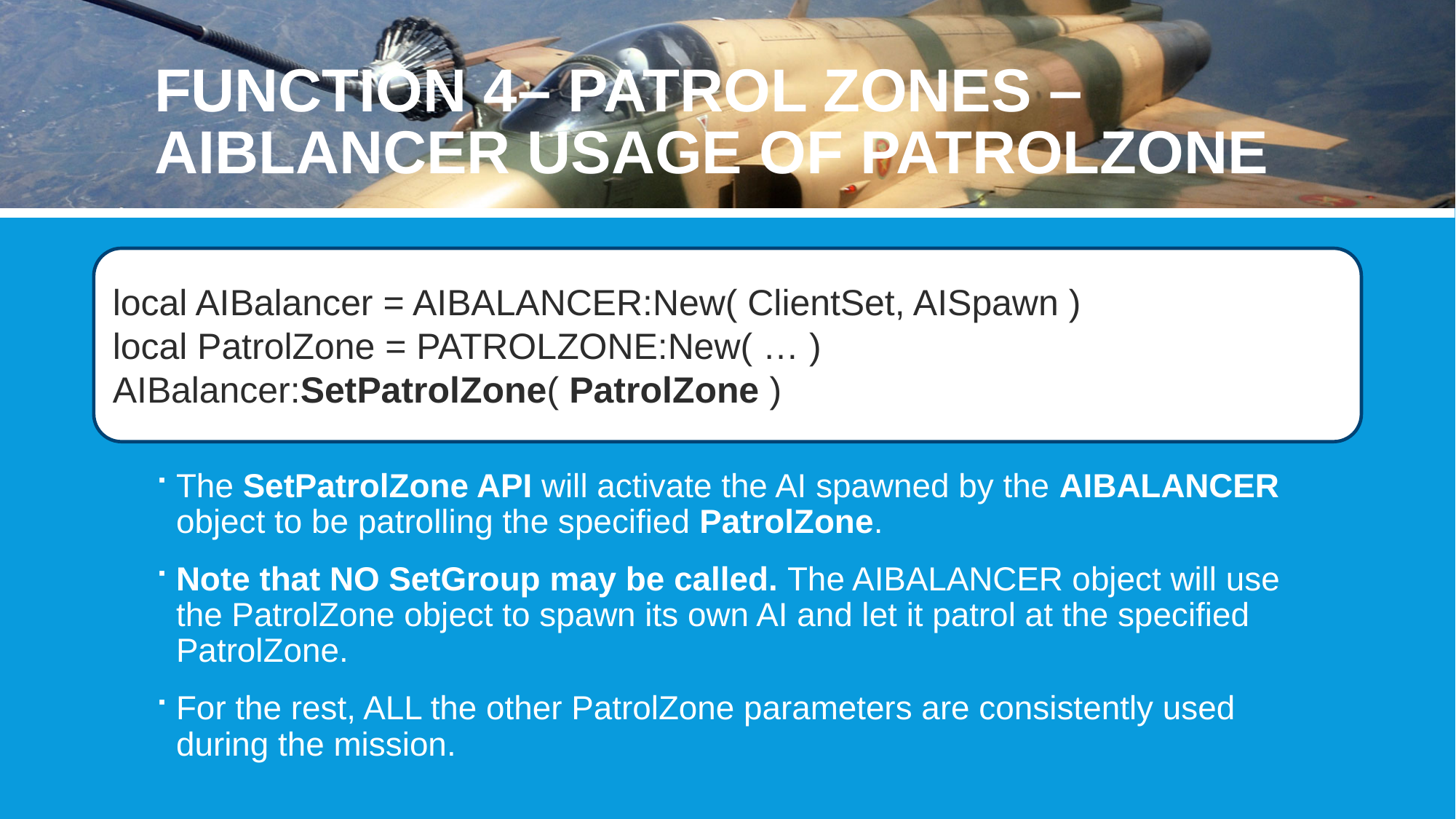

# Function 4– patrol zones – AIBLANCER usage of patrolzone
local AIBalancer = AIBALANCER:New( ClientSet, AISpawn )
local PatrolZone = PATROLZONE:New( … )
AIBalancer:SetPatrolZone( PatrolZone )
The SetPatrolZone API will activate the AI spawned by the AIBALANCER object to be patrolling the specified PatrolZone.
Note that NO SetGroup may be called. The AIBALANCER object will use the PatrolZone object to spawn its own AI and let it patrol at the specified PatrolZone.
For the rest, ALL the other PatrolZone parameters are consistently used during the mission.